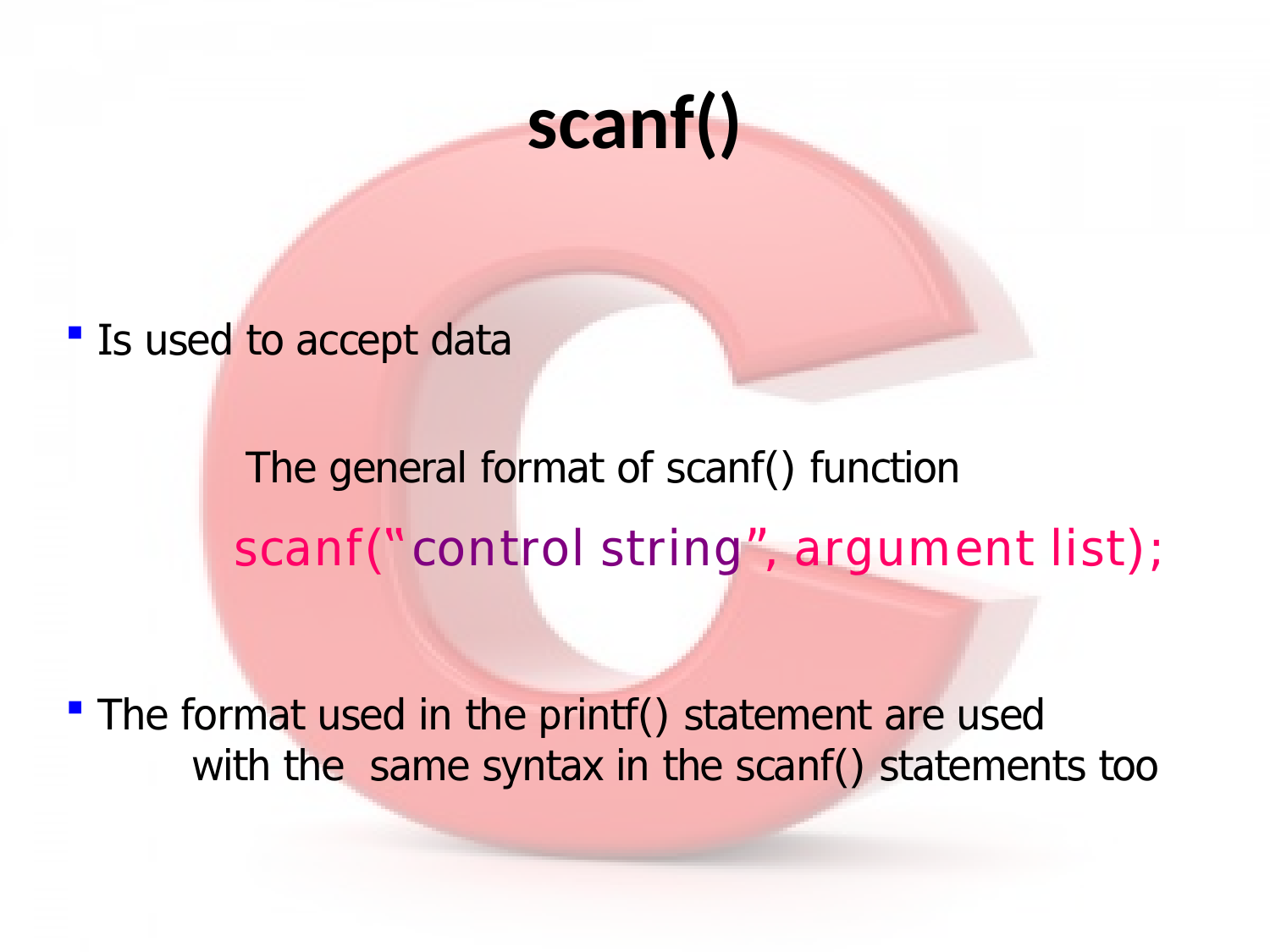

# scanf()
 Is used to accept data
The general format of scanf() function
scanf(“control string”, argument list);
 The format used in the printf() statement are used                	with the  same syntax in the scanf() statements too